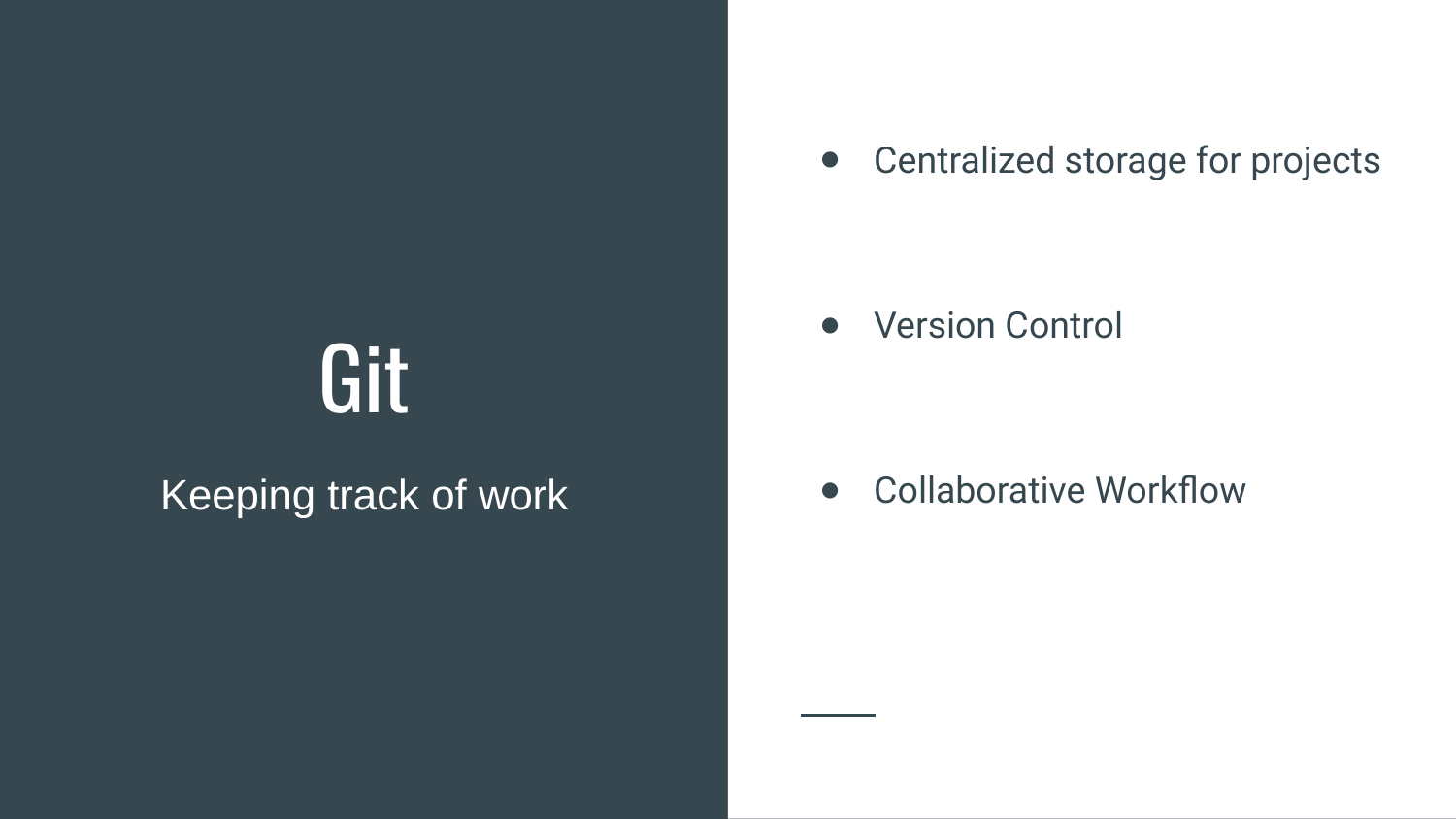

Centralized storage for projects

Version Control

Collaborative Workflow
# Git
Keeping track of work